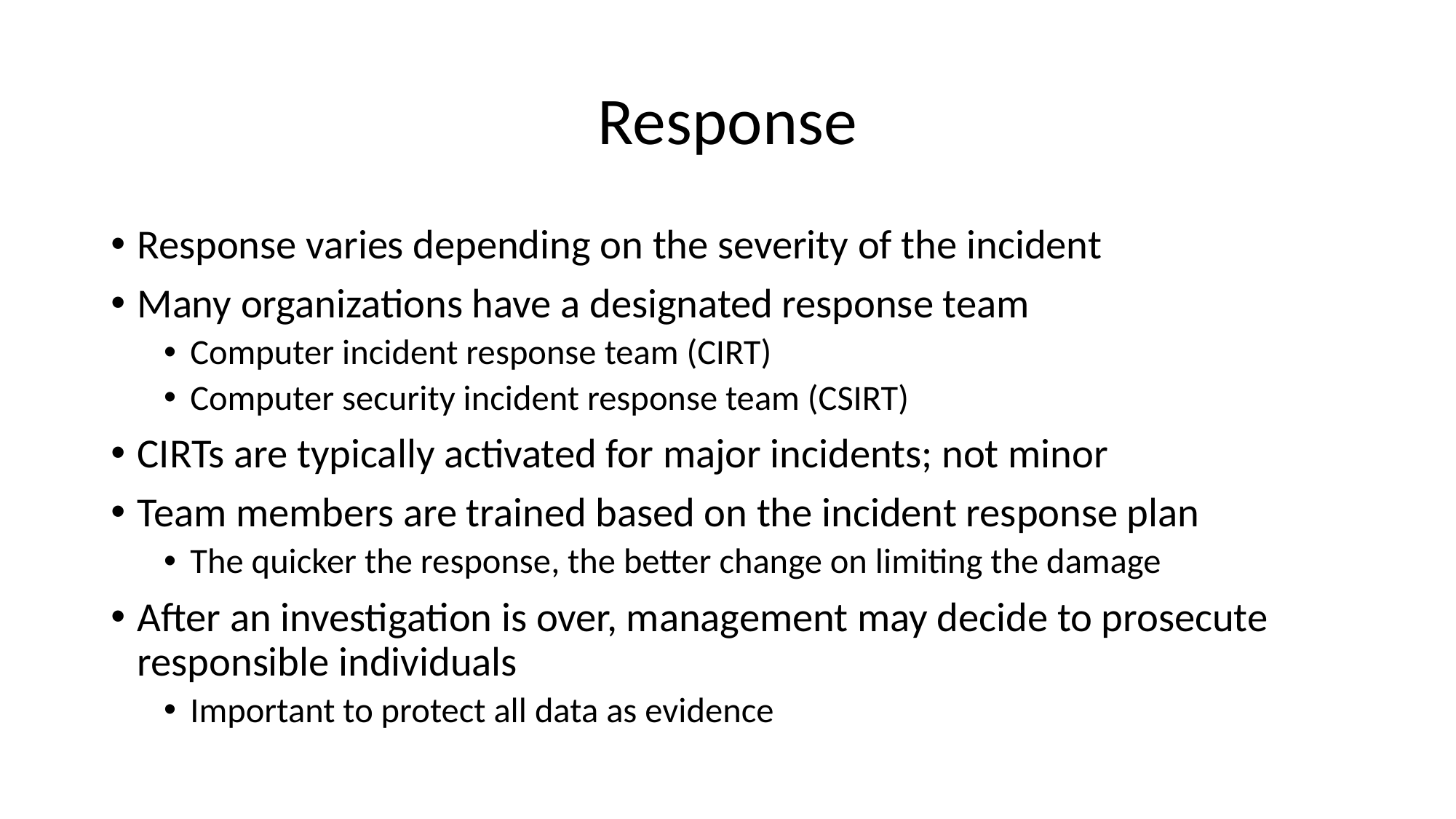

# Response
Response varies depending on the severity of the incident
Many organizations have a designated response team
Computer incident response team (CIRT)
Computer security incident response team (CSIRT)
CIRTs are typically activated for major incidents; not minor
Team members are trained based on the incident response plan
The quicker the response, the better change on limiting the damage
After an investigation is over, management may decide to prosecute responsible individuals
Important to protect all data as evidence